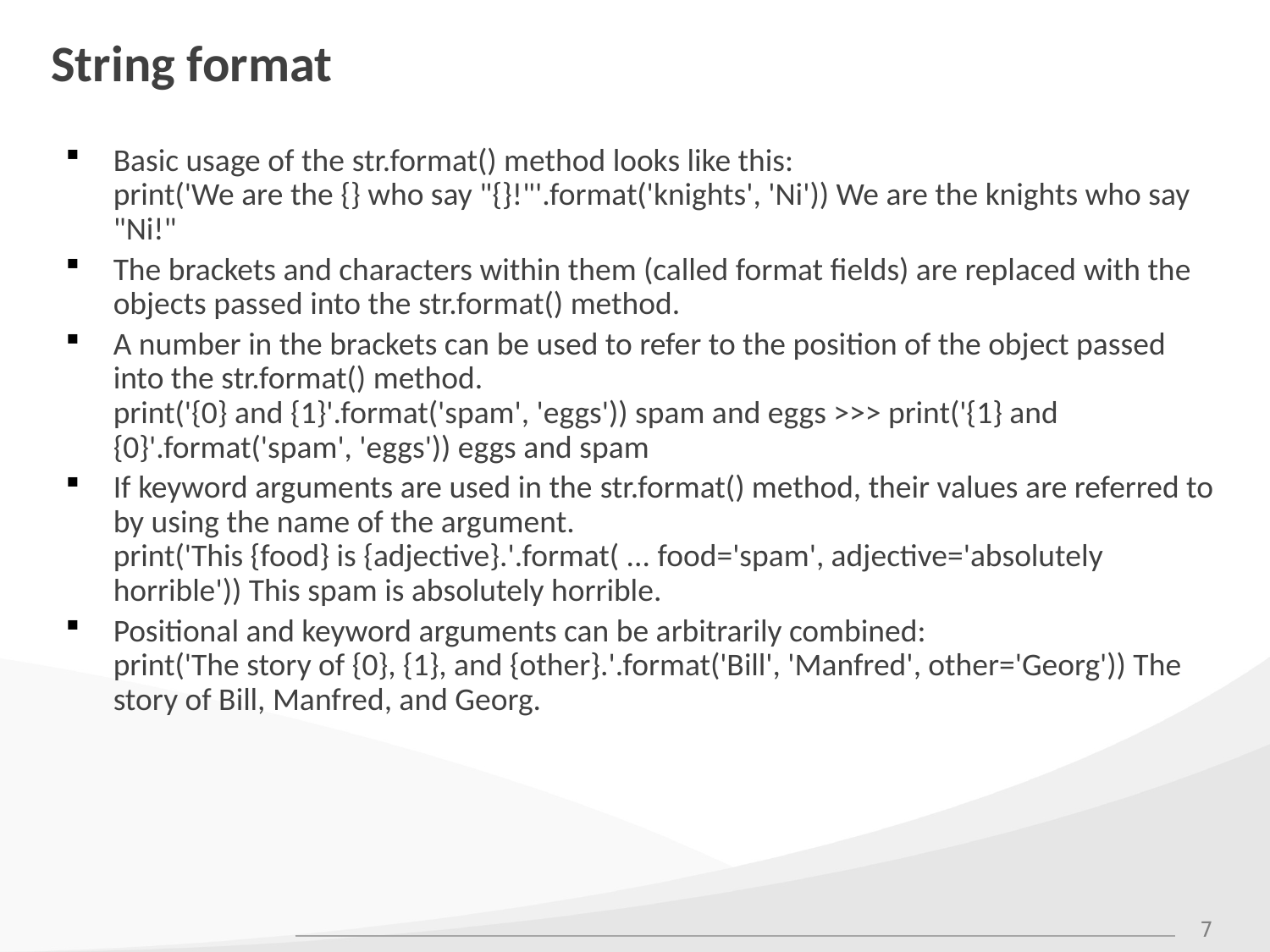

# String format
Basic usage of the str.format() method looks like this:
print('We are the {} who say "{}!"'.format('knights', 'Ni')) We are the knights who say "Ni!"
The brackets and characters within them (called format fields) are replaced with the objects passed into the str.format() method.
A number in the brackets can be used to refer to the position of the object passed into the str.format() method.
print('{0} and {1}'.format('spam', 'eggs')) spam and eggs >>> print('{1} and {0}'.format('spam', 'eggs')) eggs and spam
If keyword arguments are used in the str.format() method, their values are referred to by using the name of the argument.
print('This {food} is {adjective}.'.format( ... food='spam', adjective='absolutely horrible')) This spam is absolutely horrible.
Positional and keyword arguments can be arbitrarily combined:
print('The story of {0}, {1}, and {other}.'.format('Bill', 'Manfred', other='Georg')) The story of Bill, Manfred, and Georg.